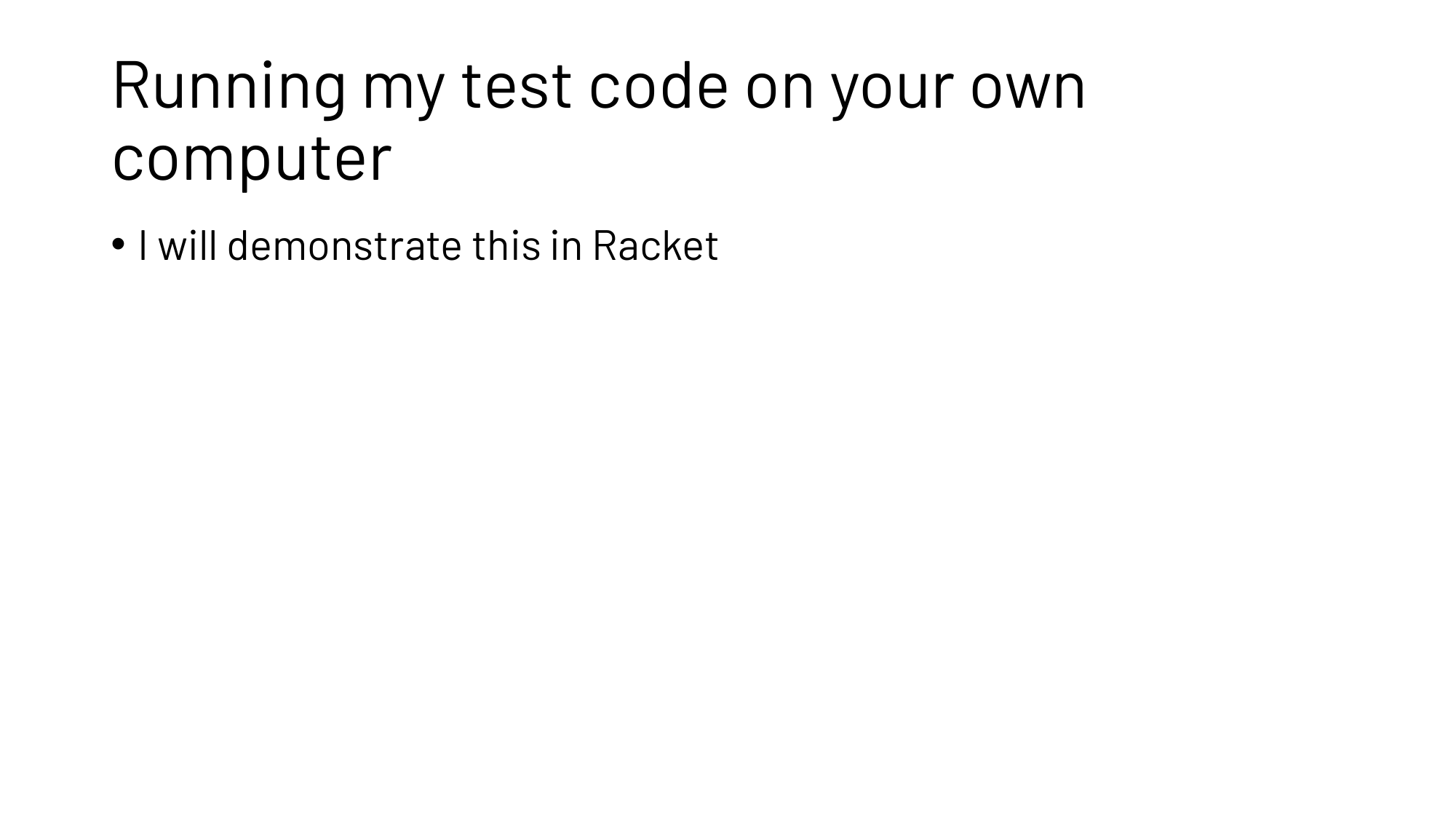

# Running my test code on your own computer
I will demonstrate this in Racket